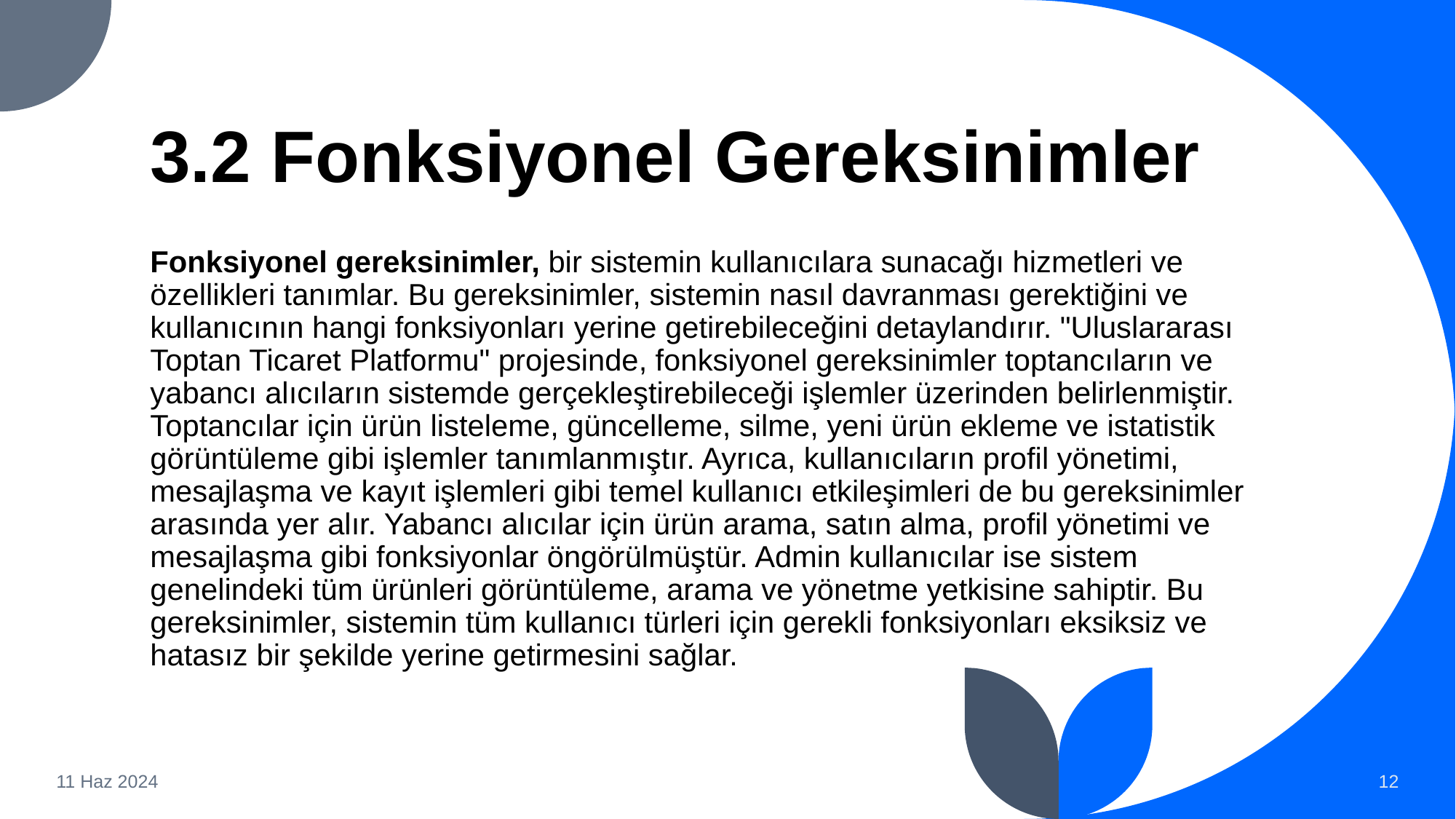

# 3.2 Fonksiyonel Gereksinimler
Fonksiyonel gereksinimler, bir sistemin kullanıcılara sunacağı hizmetleri ve özellikleri tanımlar. Bu gereksinimler, sistemin nasıl davranması gerektiğini ve kullanıcının hangi fonksiyonları yerine getirebileceğini detaylandırır. "Uluslararası Toptan Ticaret Platformu" projesinde, fonksiyonel gereksinimler toptancıların ve yabancı alıcıların sistemde gerçekleştirebileceği işlemler üzerinden belirlenmiştir. Toptancılar için ürün listeleme, güncelleme, silme, yeni ürün ekleme ve istatistik görüntüleme gibi işlemler tanımlanmıştır. Ayrıca, kullanıcıların profil yönetimi, mesajlaşma ve kayıt işlemleri gibi temel kullanıcı etkileşimleri de bu gereksinimler arasında yer alır. Yabancı alıcılar için ürün arama, satın alma, profil yönetimi ve mesajlaşma gibi fonksiyonlar öngörülmüştür. Admin kullanıcılar ise sistem genelindeki tüm ürünleri görüntüleme, arama ve yönetme yetkisine sahiptir. Bu gereksinimler, sistemin tüm kullanıcı türleri için gerekli fonksiyonları eksiksiz ve hatasız bir şekilde yerine getirmesini sağlar.
11 Haz 2024
12